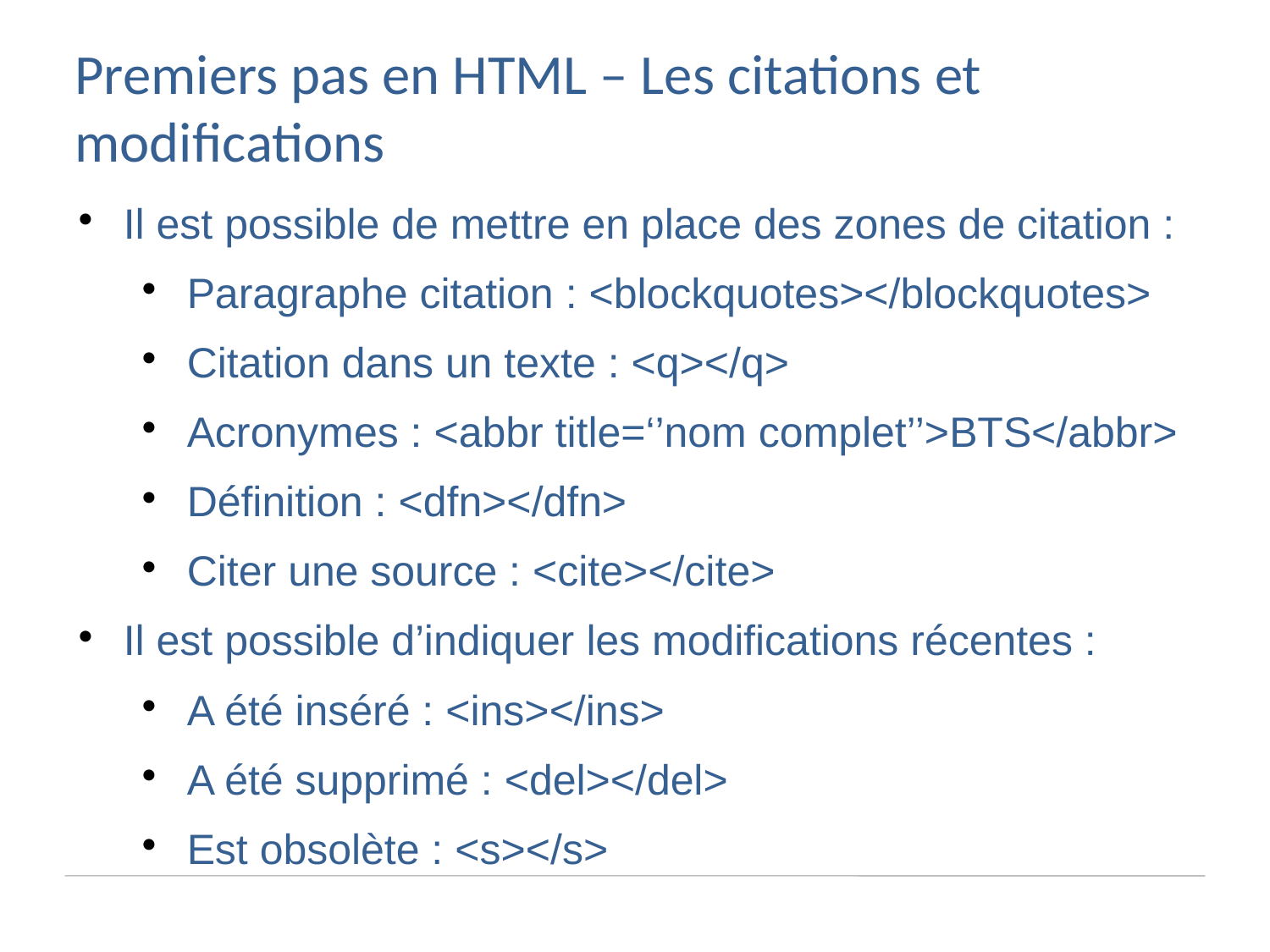

Premiers pas en HTML – Les citations et modifications
Il est possible de mettre en place des zones de citation :
Paragraphe citation : <blockquotes></blockquotes>
Citation dans un texte : <q></q>
Acronymes : <abbr title=‘’nom complet’’>BTS</abbr>
Définition : <dfn></dfn>
Citer une source : <cite></cite>
Il est possible d’indiquer les modifications récentes :
A été inséré : <ins></ins>
A été supprimé : <del></del>
Est obsolète : <s></s>